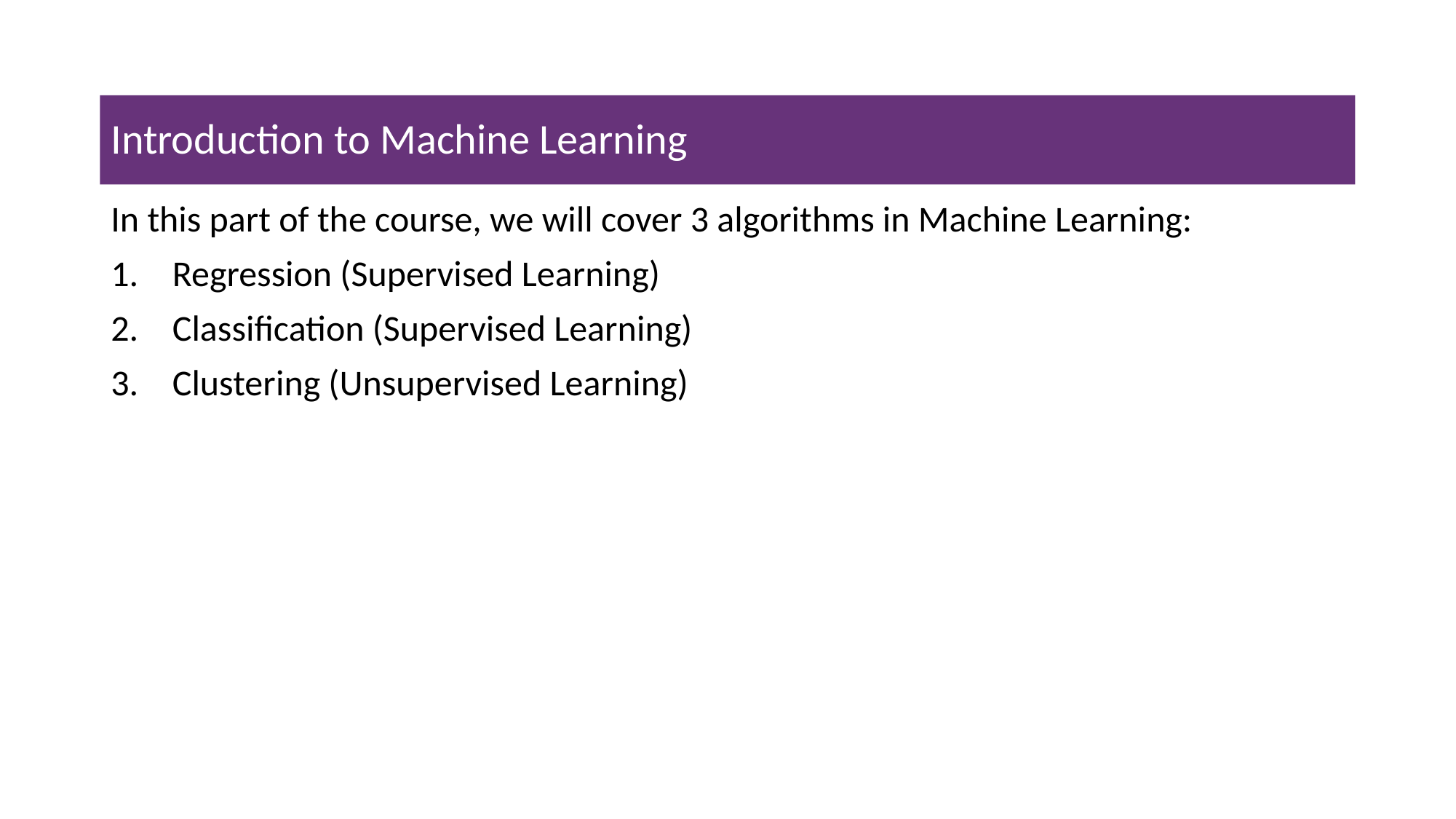

# Introduction to Machine Learning
In this part of the course, we will cover 3 algorithms in Machine Learning:
Regression (Supervised Learning)
Classification (Supervised Learning)
Clustering (Unsupervised Learning)